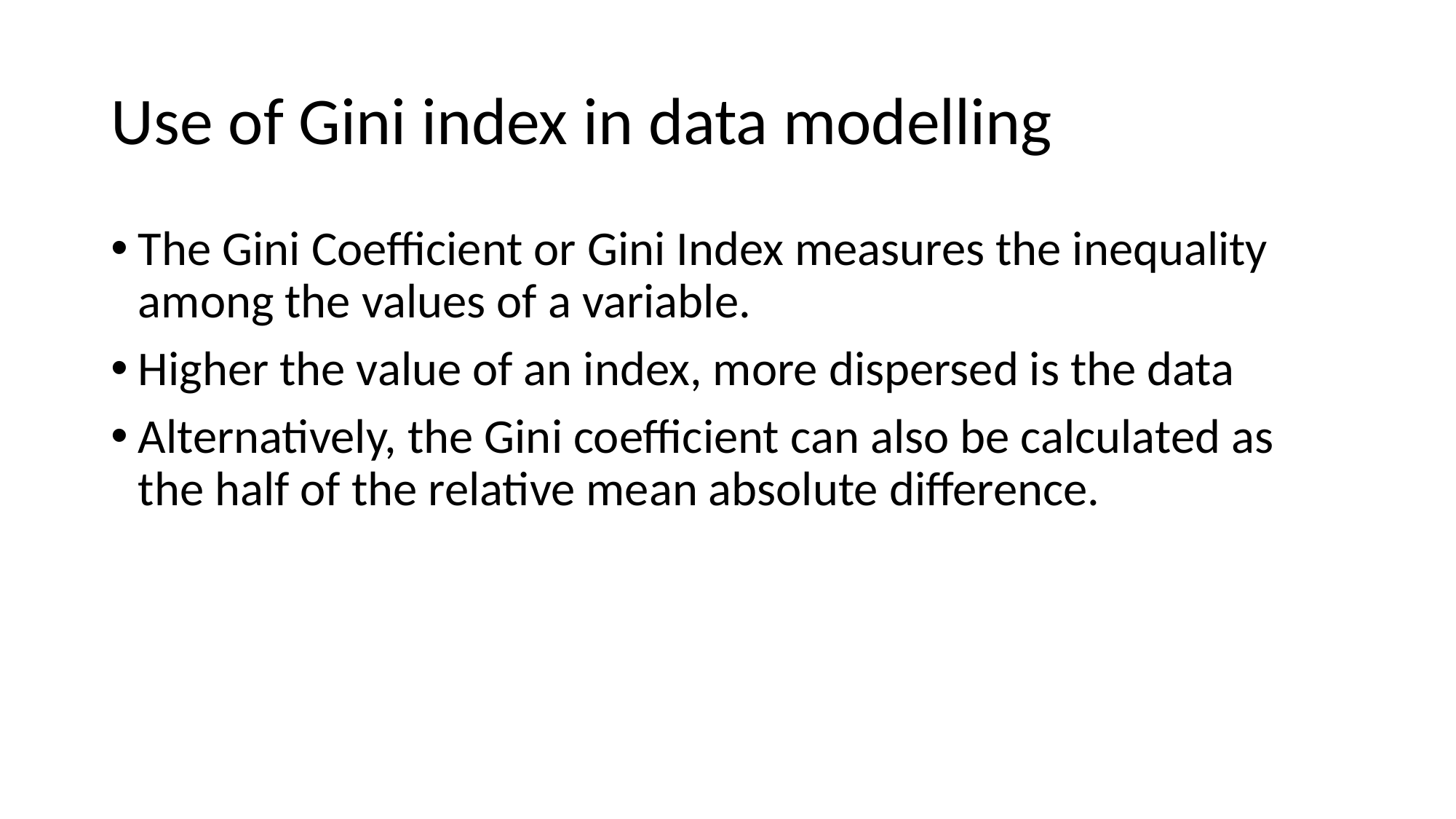

# Use of Gini index in data modelling
The Gini Coefficient or Gini Index measures the inequality among the values of a variable.
Higher the value of an index, more dispersed is the data
Alternatively, the Gini coefficient can also be calculated as the half of the relative mean absolute difference.